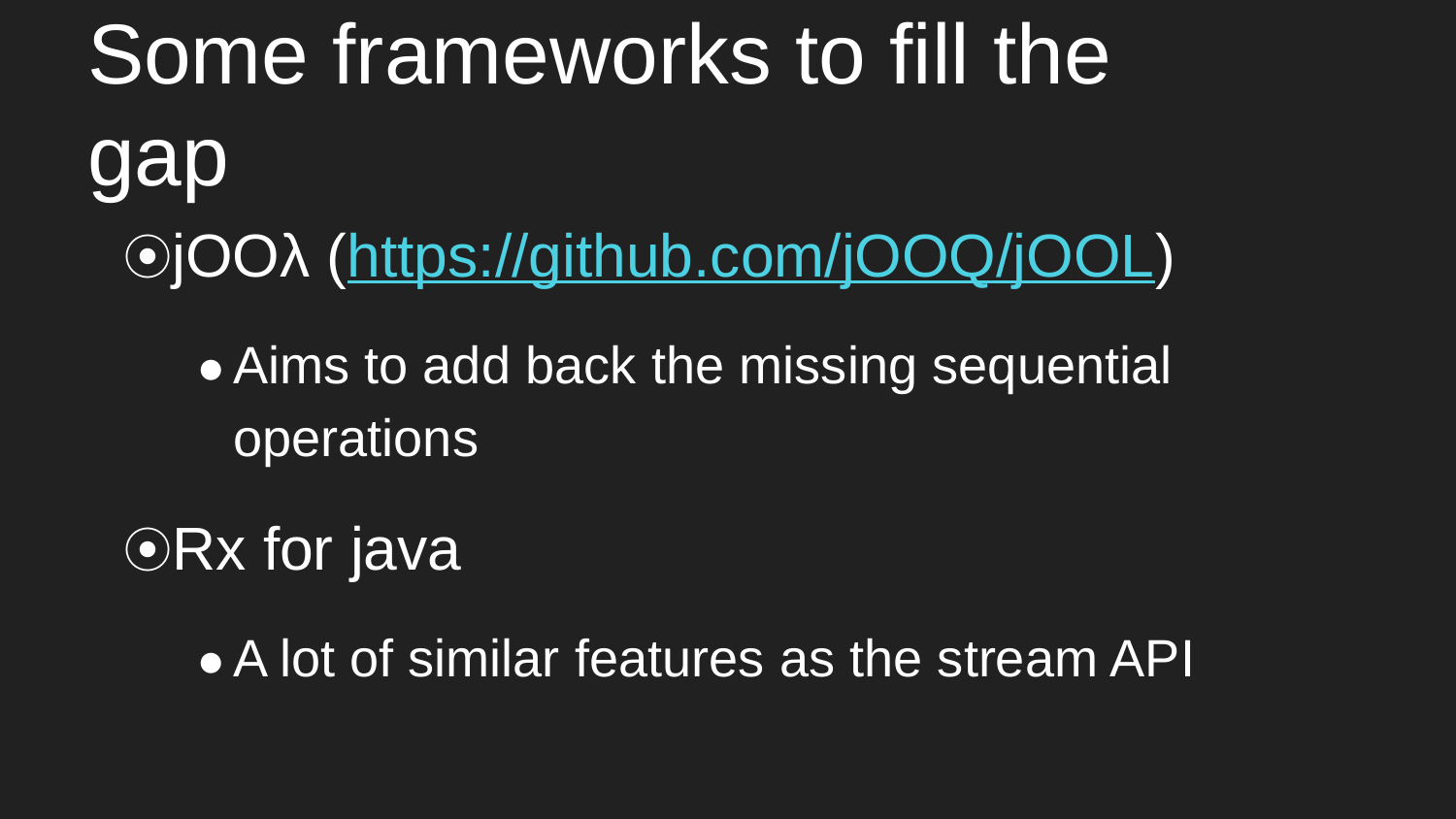

# Some frameworks to fill the gap
jOOλ (https://github.com/jOOQ/jOOL)
Aims to add back the missing sequential operations
Rx for java
A lot of similar features as the stream API